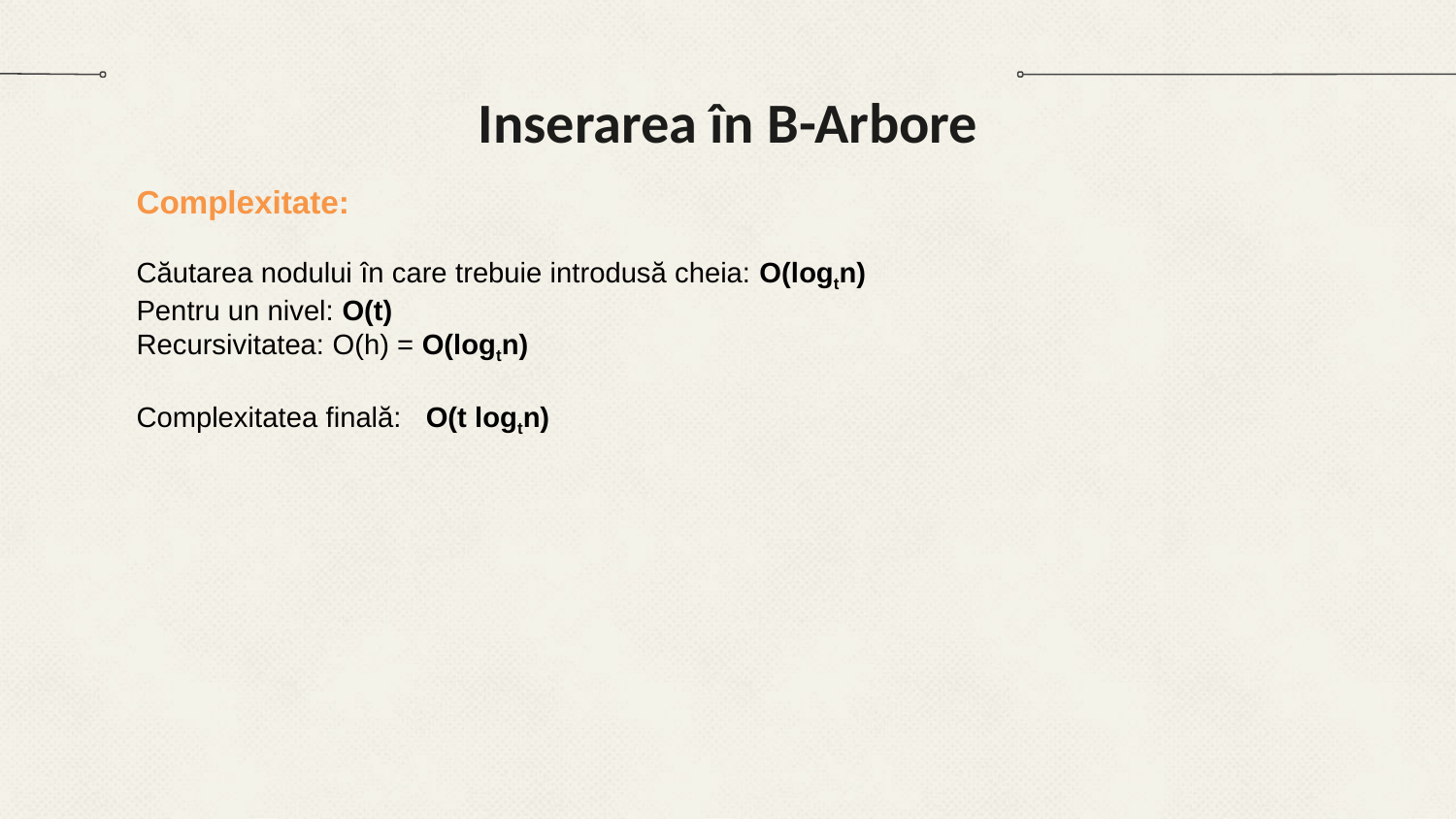

# Inserarea în B-Arbore
Complexitate:

Căutarea nodului în care trebuie introdusă cheia: O(logtn)
Pentru un nivel: O(t)
Recursivitatea: O(h) = O(logtn)

Complexitatea finală:   O(t logtn)